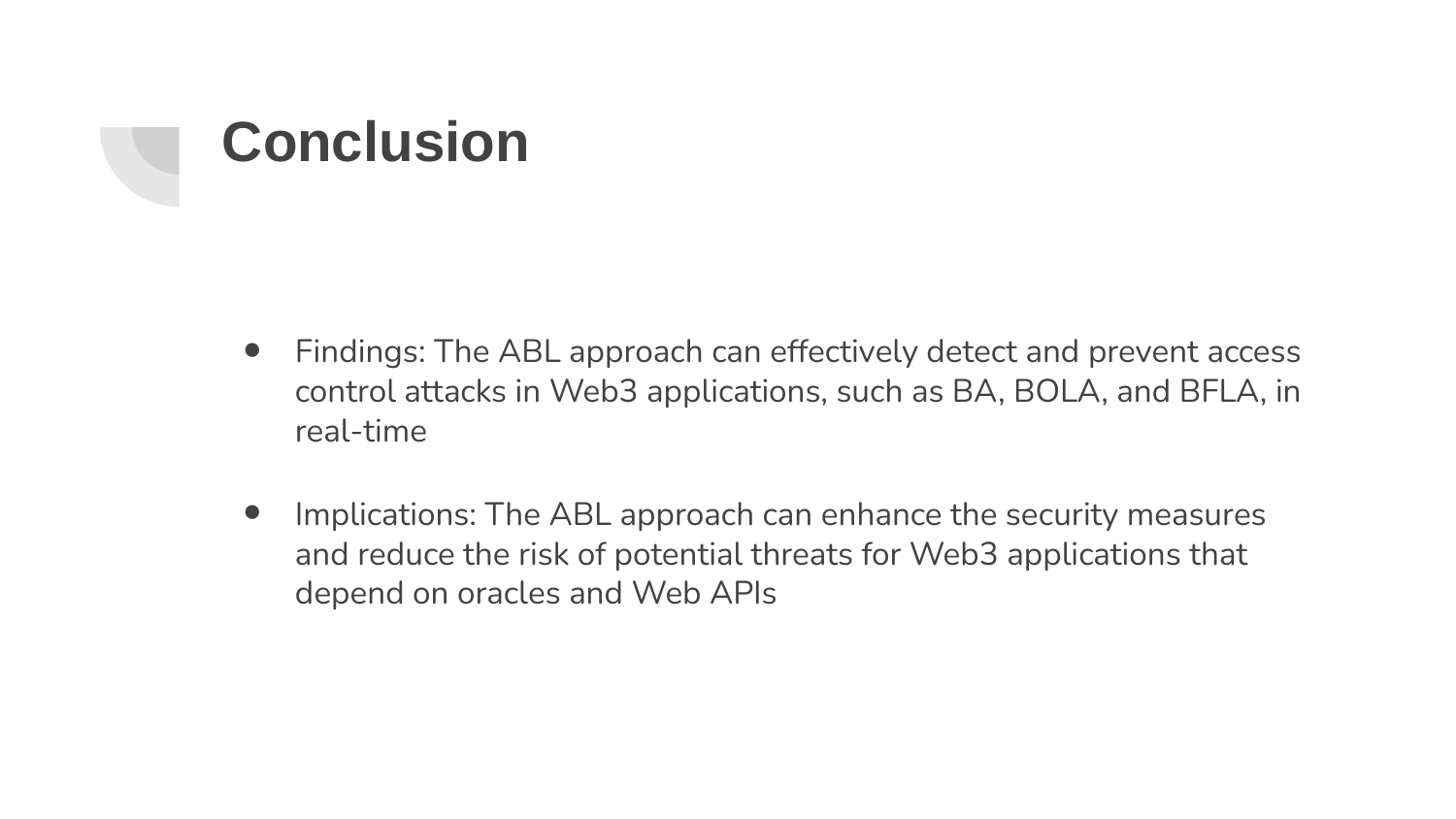

# Conclusion
Findings: The ABL approach can effectively detect and prevent access control attacks in Web3 applications, such as BA, BOLA, and BFLA, in real-time
Implications: The ABL approach can enhance the security measures and reduce the risk of potential threats for Web3 applications that depend on oracles and Web APIs